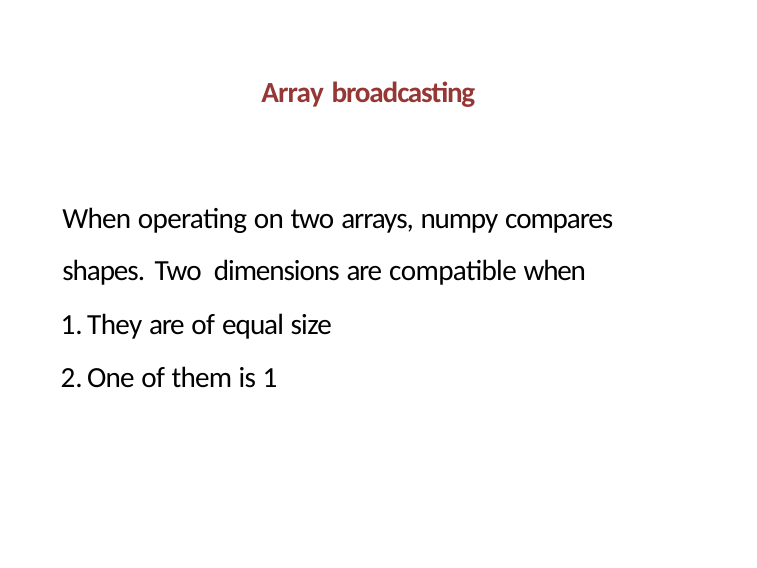

Array broadcasting
When operating on two arrays, numpy compares shapes. Two  dimensions are compatible when
They are of equal size
One of them is 1